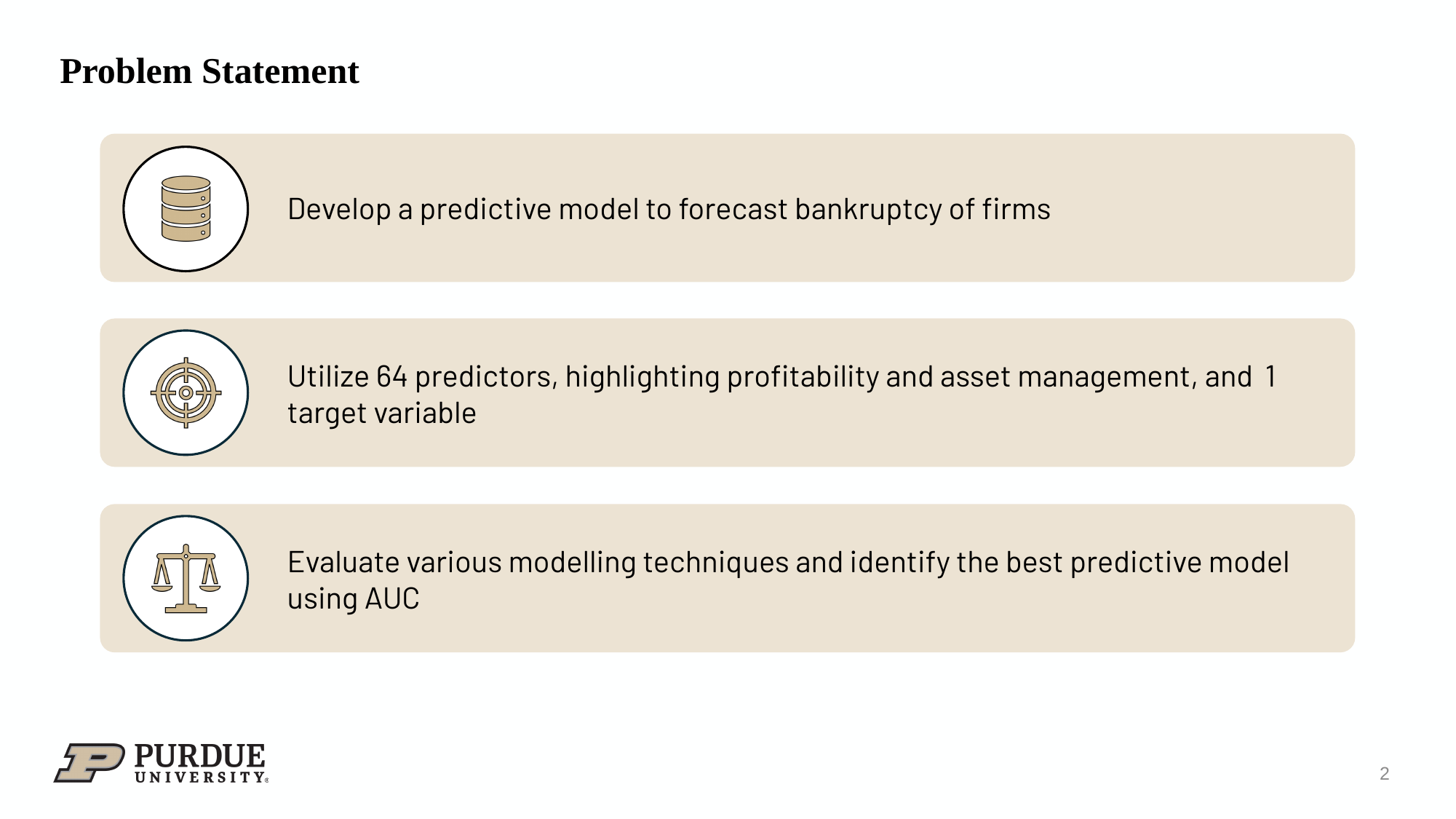

Problem Statement
Develop a predictive model to forecast bankruptcy of firms

Utilize 64 predictors, highlighting profitability and asset management, and  1 target variable

Evaluate various modelling techniques and identify the best predictive model using AUC

2